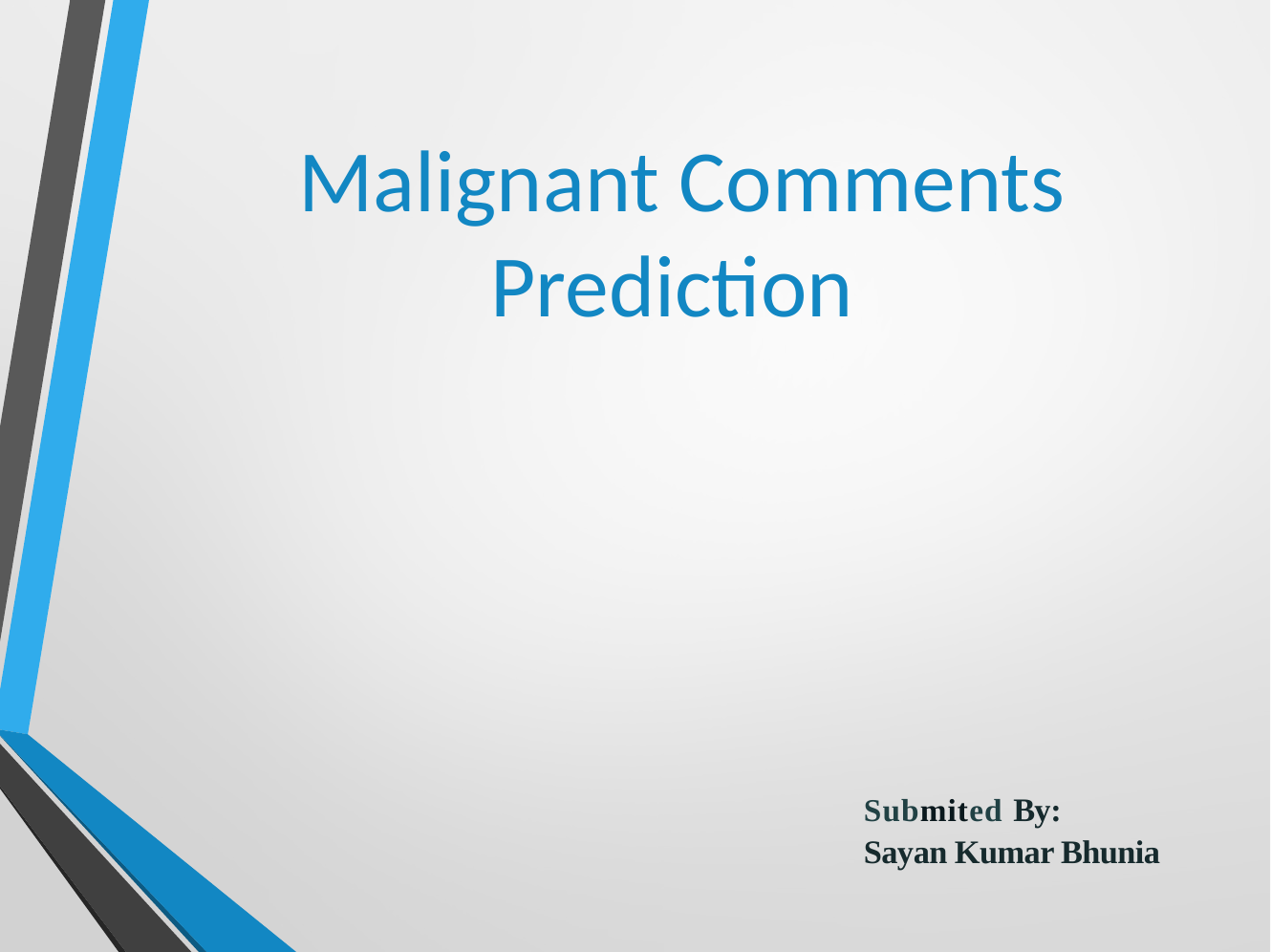

# Malignant Comments Prediction
Submited By:
Sayan Kumar Bhunia